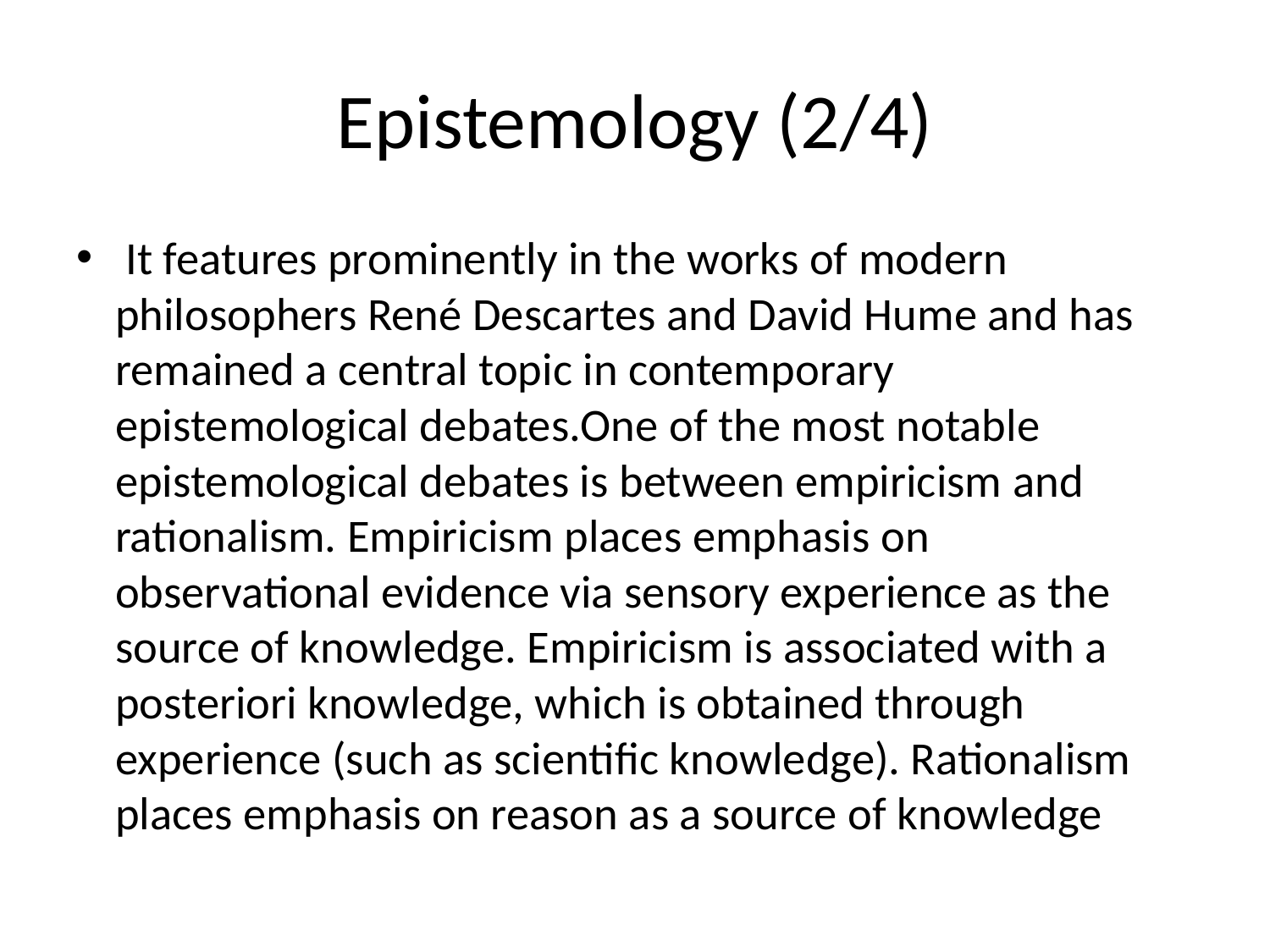

# Epistemology (2/4)
 It features prominently in the works of modern philosophers René Descartes and David Hume and has remained a central topic in contemporary epistemological debates.One of the most notable epistemological debates is between empiricism and rationalism. Empiricism places emphasis on observational evidence via sensory experience as the source of knowledge. Empiricism is associated with a posteriori knowledge, which is obtained through experience (such as scientific knowledge). Rationalism places emphasis on reason as a source of knowledge